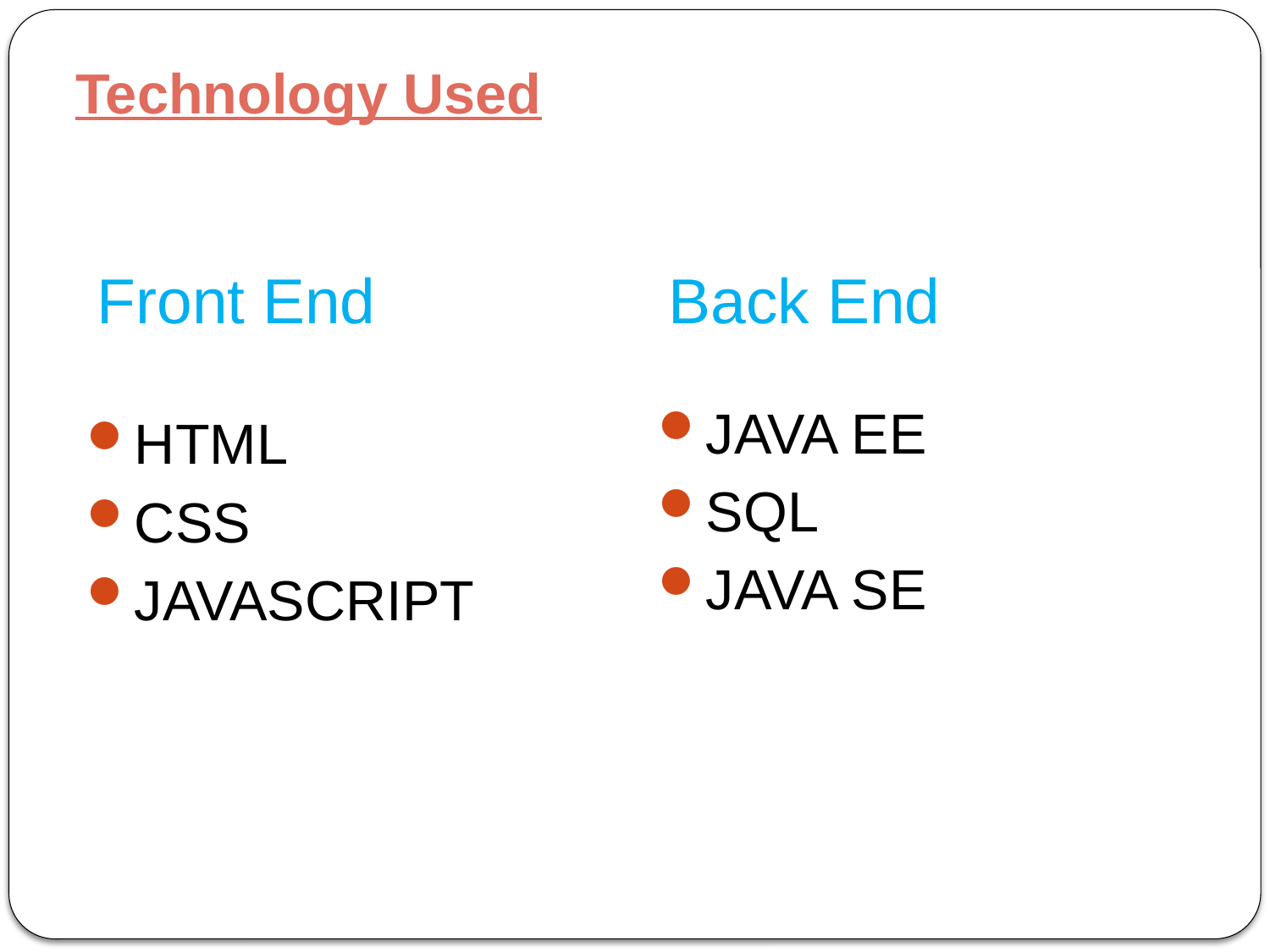

# Technology Used
Front End
Back End

JAVA EE
SQL
JAVA SE
HTML
CSS
JAVASCRIPT